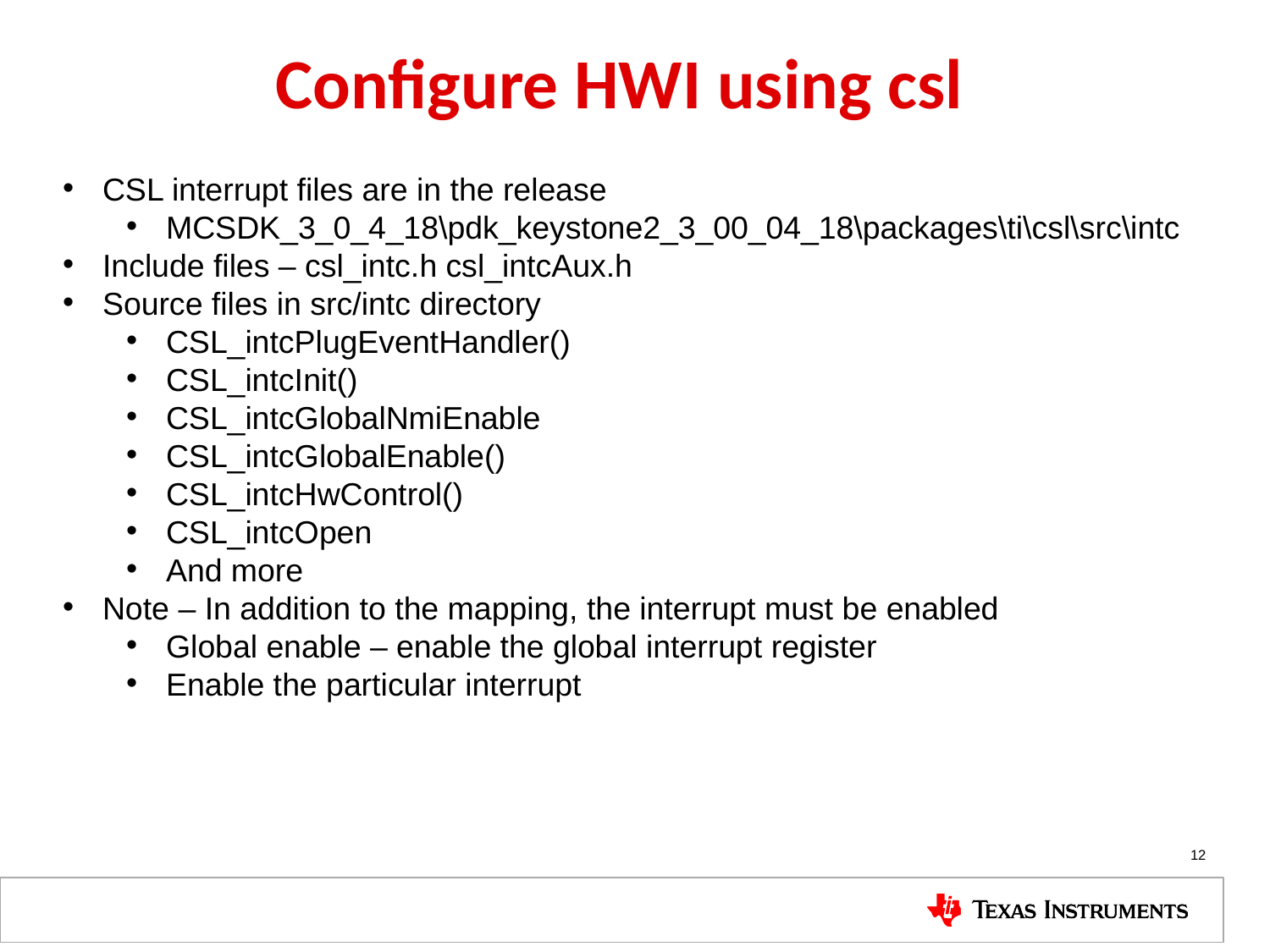

# Configure HWI using csl
CSL interrupt files are in the release
MCSDK_3_0_4_18\pdk_keystone2_3_00_04_18\packages\ti\csl\src\intc
Include files – csl_intc.h csl_intcAux.h
Source files in src/intc directory
CSL_intcPlugEventHandler()
CSL_intcInit()
CSL_intcGlobalNmiEnable
CSL_intcGlobalEnable()
CSL_intcHwControl()
CSL_intcOpen
And more
Note – In addition to the mapping, the interrupt must be enabled
Global enable – enable the global interrupt register
Enable the particular interrupt

12